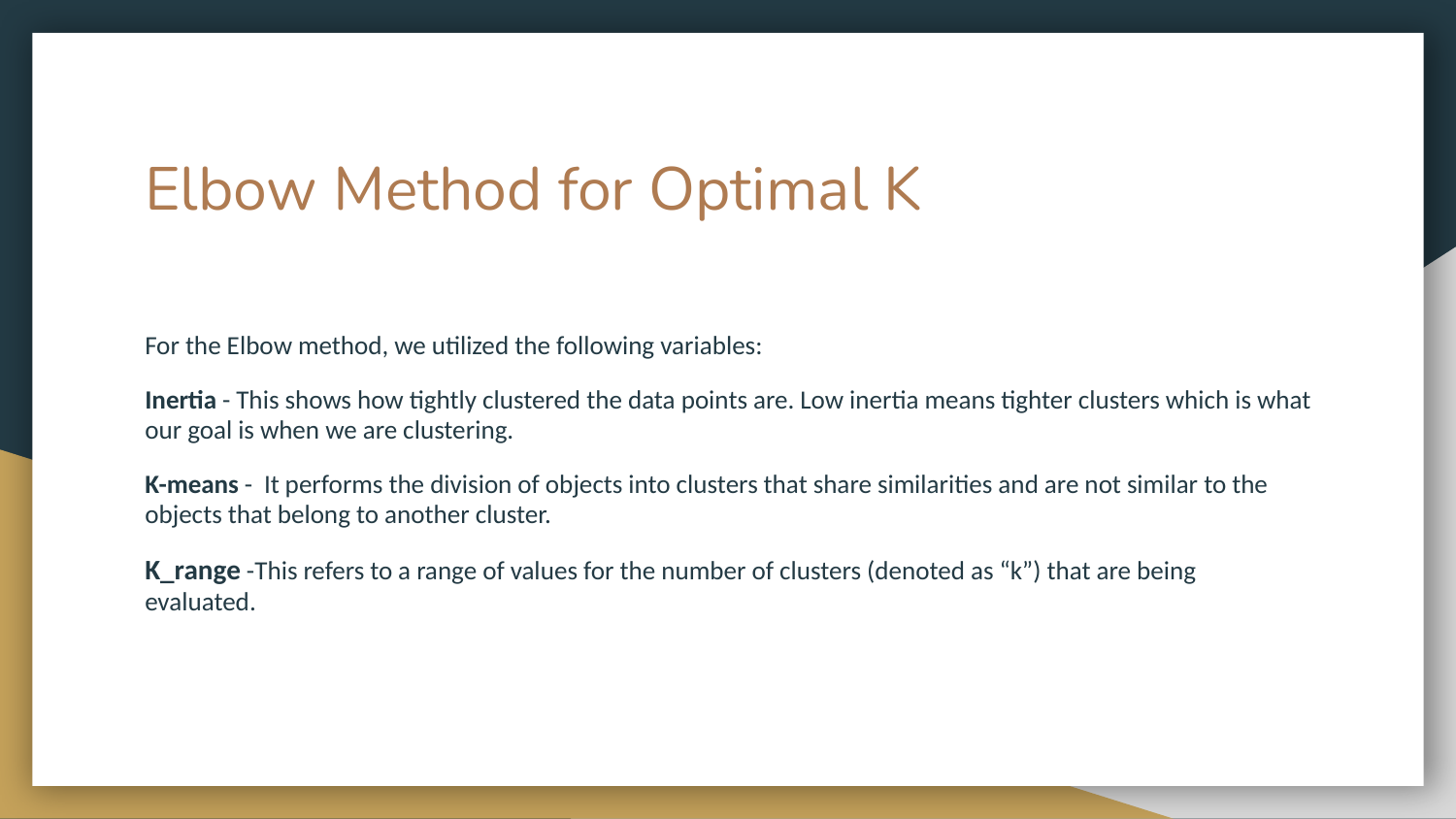

# Elbow Method for Optimal K
For the Elbow method, we utilized the following variables:
Inertia - This shows how tightly clustered the data points are. Low inertia means tighter clusters which is what our goal is when we are clustering.
K-means -  It performs the division of objects into clusters that share similarities and are not similar to the objects that belong to another cluster.
K_range -This refers to a range of values for the number of clusters (denoted as “k”) that are being evaluated.